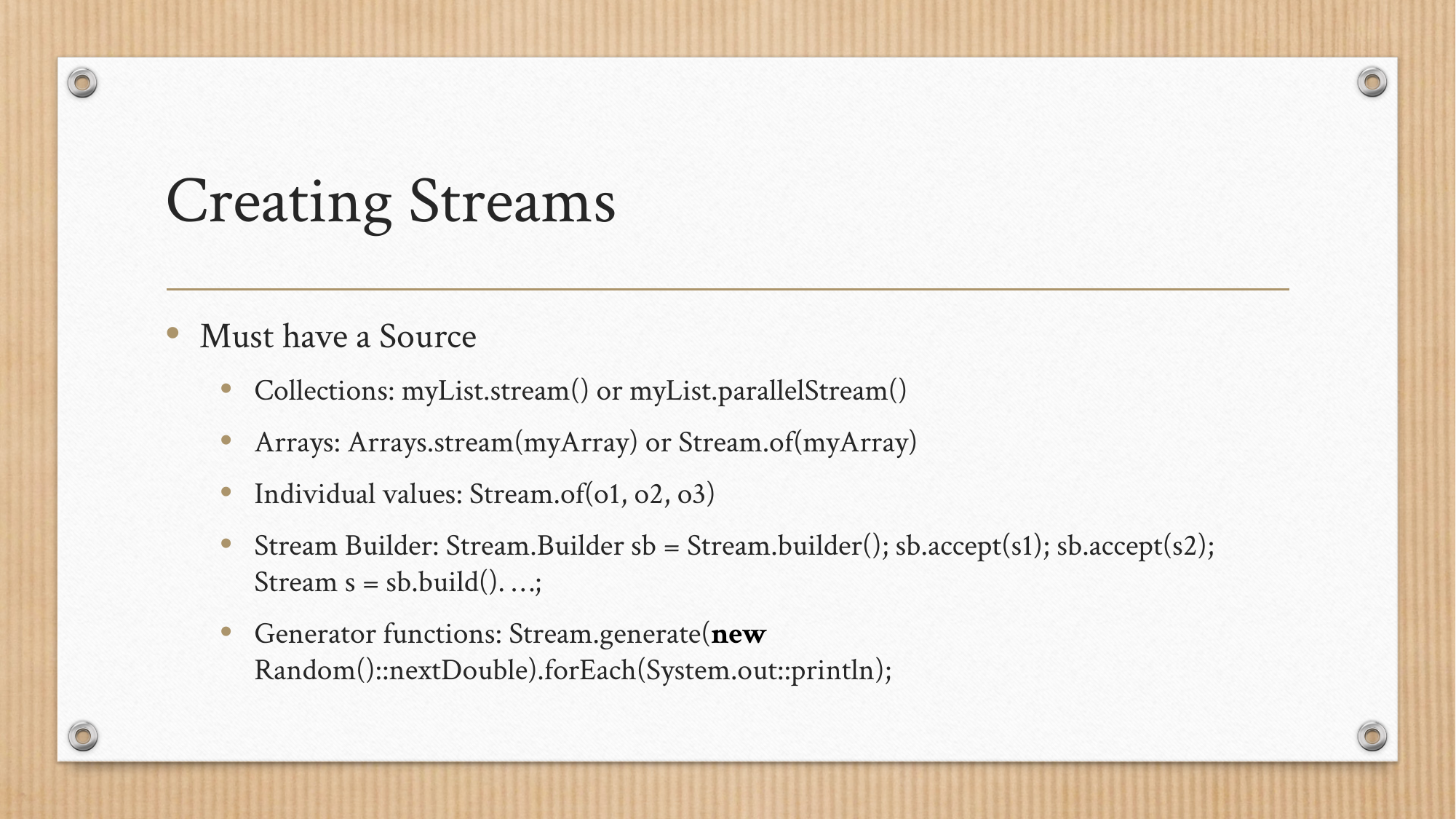

# Creating Streams
Must have a Source
Collections: myList.stream() or myList.parallelStream()
Arrays: Arrays.stream(myArray) or Stream.of(myArray)
Individual values: Stream.of(o1, o2, o3)
Stream Builder: Stream.Builder sb = Stream.builder(); sb.accept(s1); sb.accept(s2); Stream s = sb.build(). …;
Generator functions: Stream.generate(new Random()::nextDouble).forEach(System.out::println);